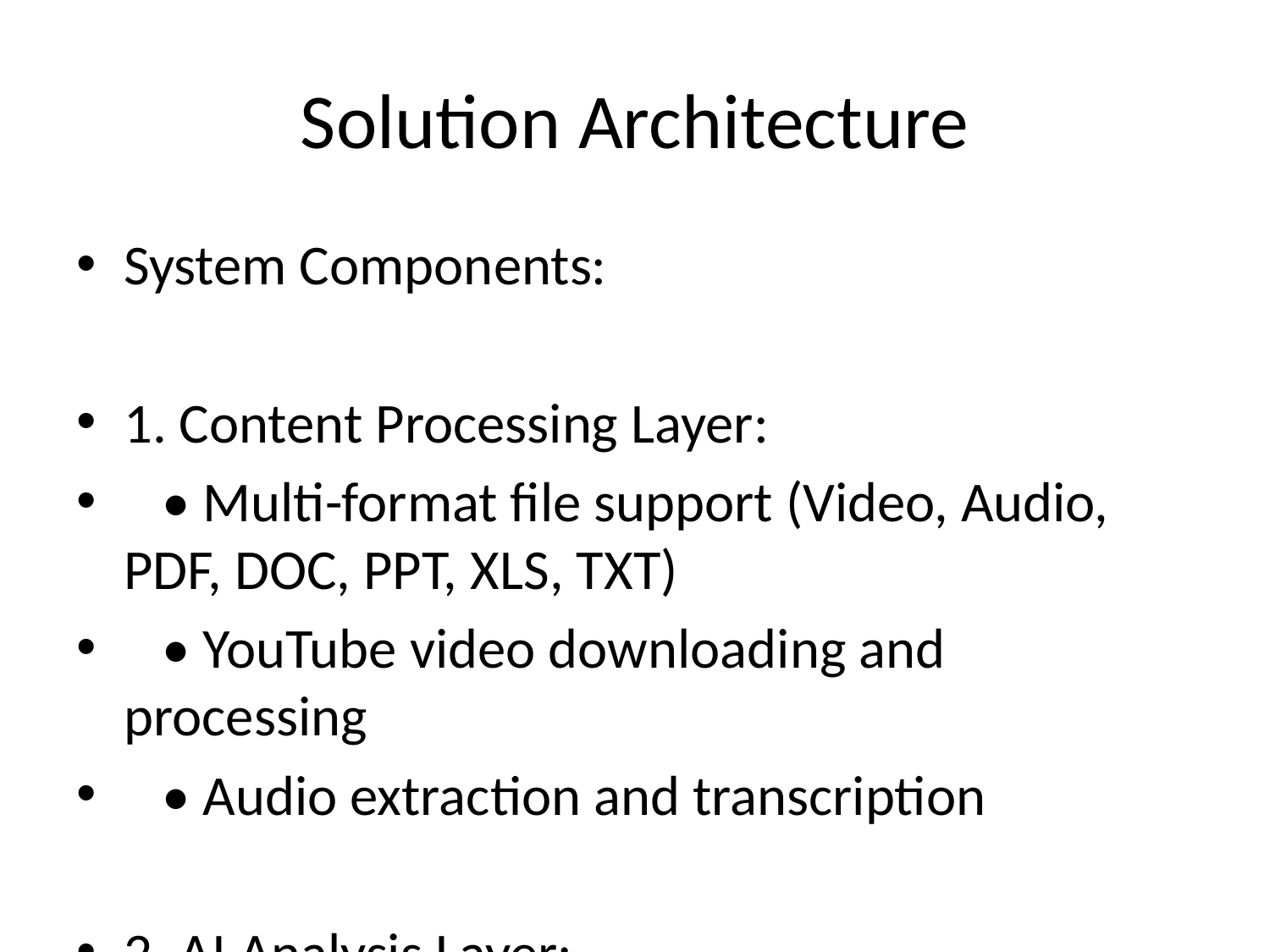

# Solution Architecture
System Components:

1. Content Processing Layer:
   • Multi-format file support (Video, Audio, PDF, DOC, PPT, XLS, TXT)
   • YouTube video downloading and processing
   • Audio extraction and transcription

2. AI Analysis Layer:
   • Groq API integration for metadata generation
   • Whisper for speech-to-text conversion
   • Advanced NLP for content understanding

3. Knowledge Management:
   • FAISS vector database for semantic search
   • Embedding generation and storage
   • Intelligent context retrieval

4. User Interface:
   • Streamlit web application
   • Responsive design with modern UI
   • Real-time processing and feedback

5. Analytics & Monitoring:
   • Token usage tracking
   • Cost estimation and monitoring
   • Performance analytics